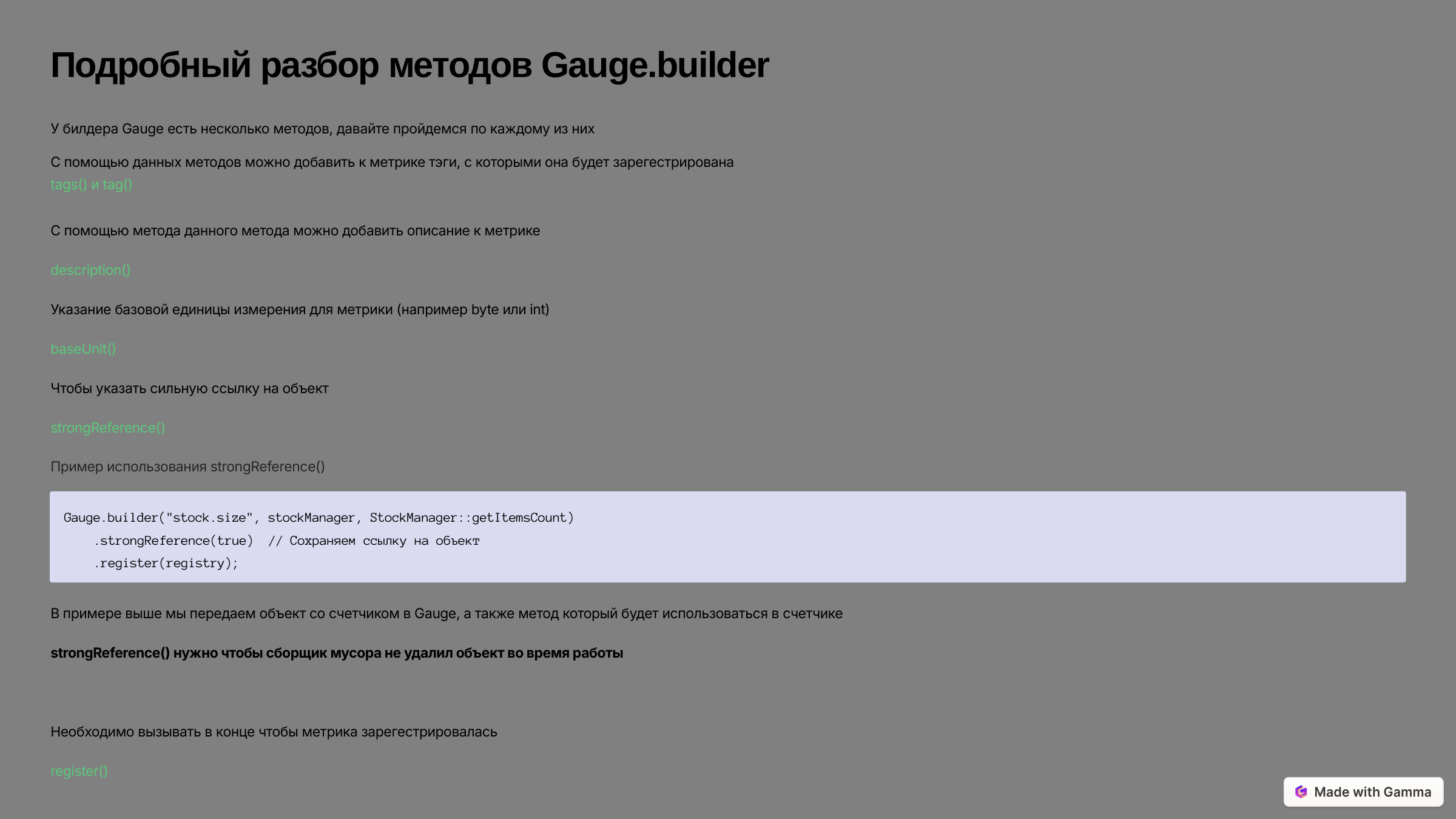

Подробный разбор методов Gauge.builder
У билдера Gauge есть несколько методов, давайте пройдемся по каждому из них
С помощью данных методов можно добавить к метрике тэги, с которыми она будет зарегестрирована
tags() и tag()
С помощью метода данного метода можно добавить описание к метрике
description()
Указание базовой единицы измерения для метрики (например byte или int)
baseUnit()
Чтобы указать сильную ссылку на объект
strongReference()
Пример использования strongReference()

Gauge.builder("stock.size", stockManager, StockManager::getItemsCount)
    .strongReference(true)  // Сохраняем ссылку на объект
    .register(registry);
В примере выше мы передаем объект со счетчиком в Gauge, а также метод который будет использоваться в счетчике
strongReference() нужно чтобы сборщик мусора не удалил объект во время работы

Необходимо вызывать в конце чтобы метрика зарегестрировалась
register()